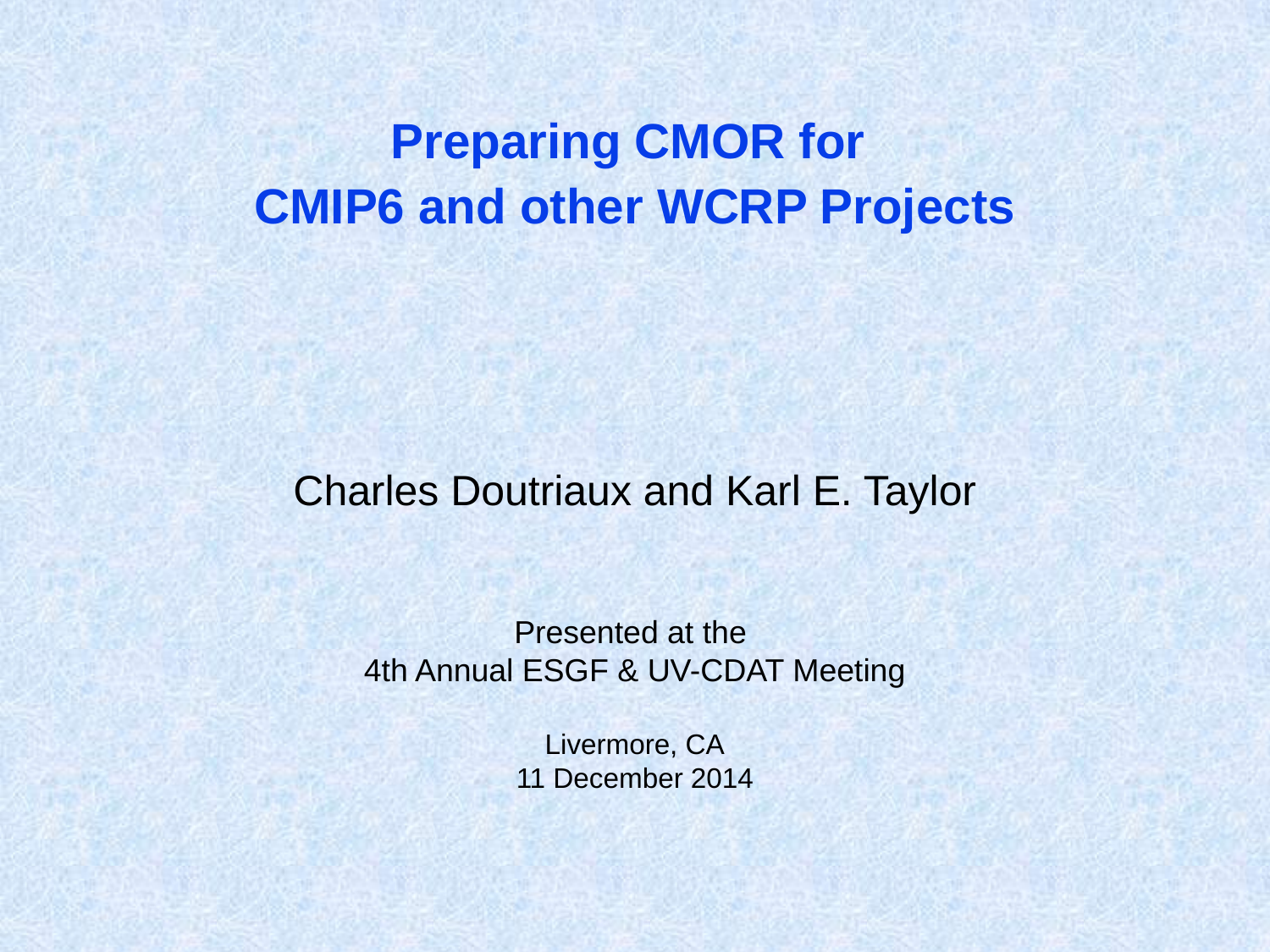

# Preparing CMOR for CMIP6 and other WCRP Projects

Charles Doutriaux and Karl E. Taylor

Presented at the
4th Annual ESGF & UV-CDAT Meeting

Livermore, CA
11 December 2014